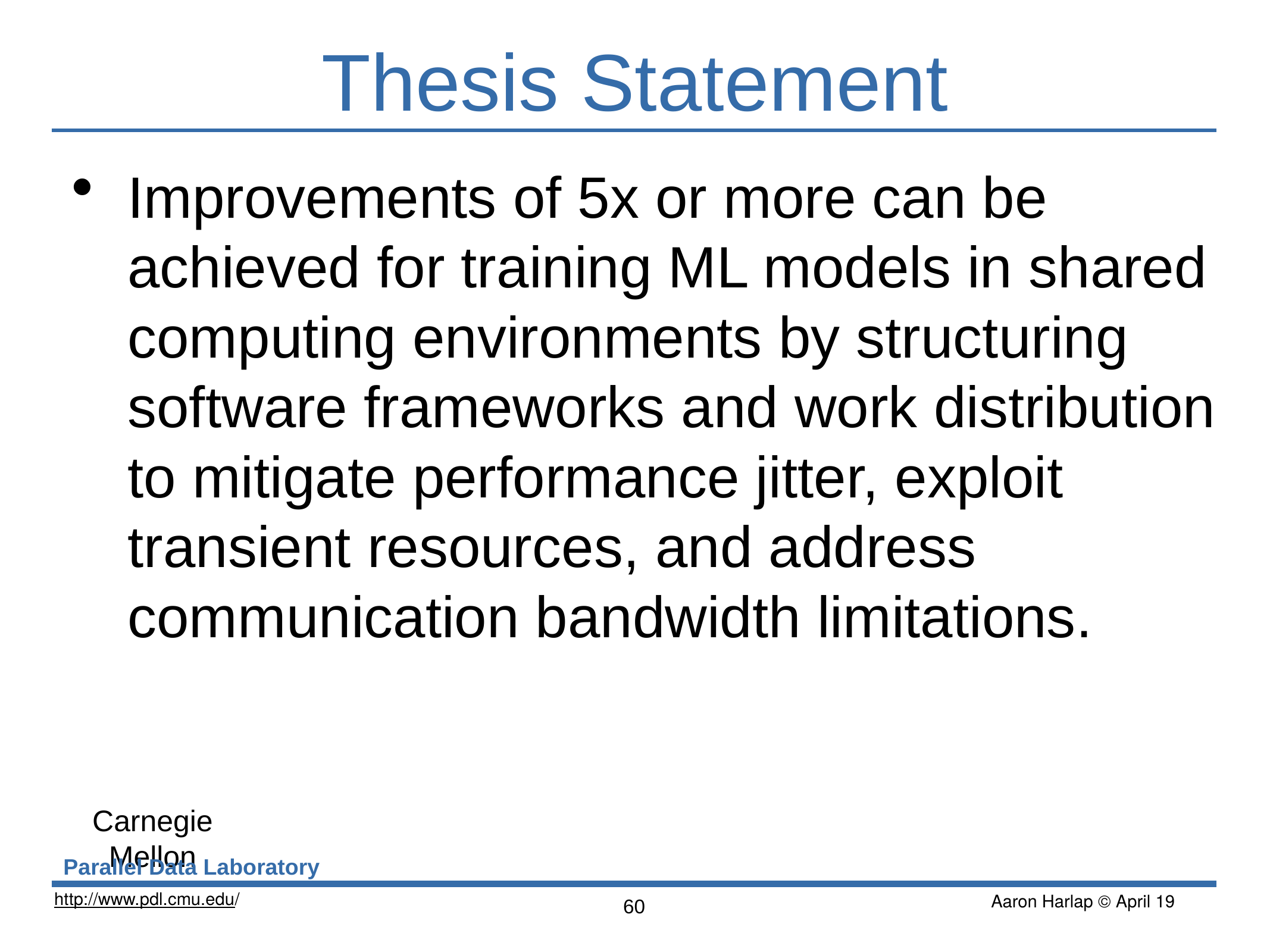

# Thesis Statement
Improvements of 5x or more can be achieved for training ML models in shared computing environments by structuring software frameworks and work distribution to mitigate performance jitter, exploit transient resources, and address communication bandwidth limitations.
60